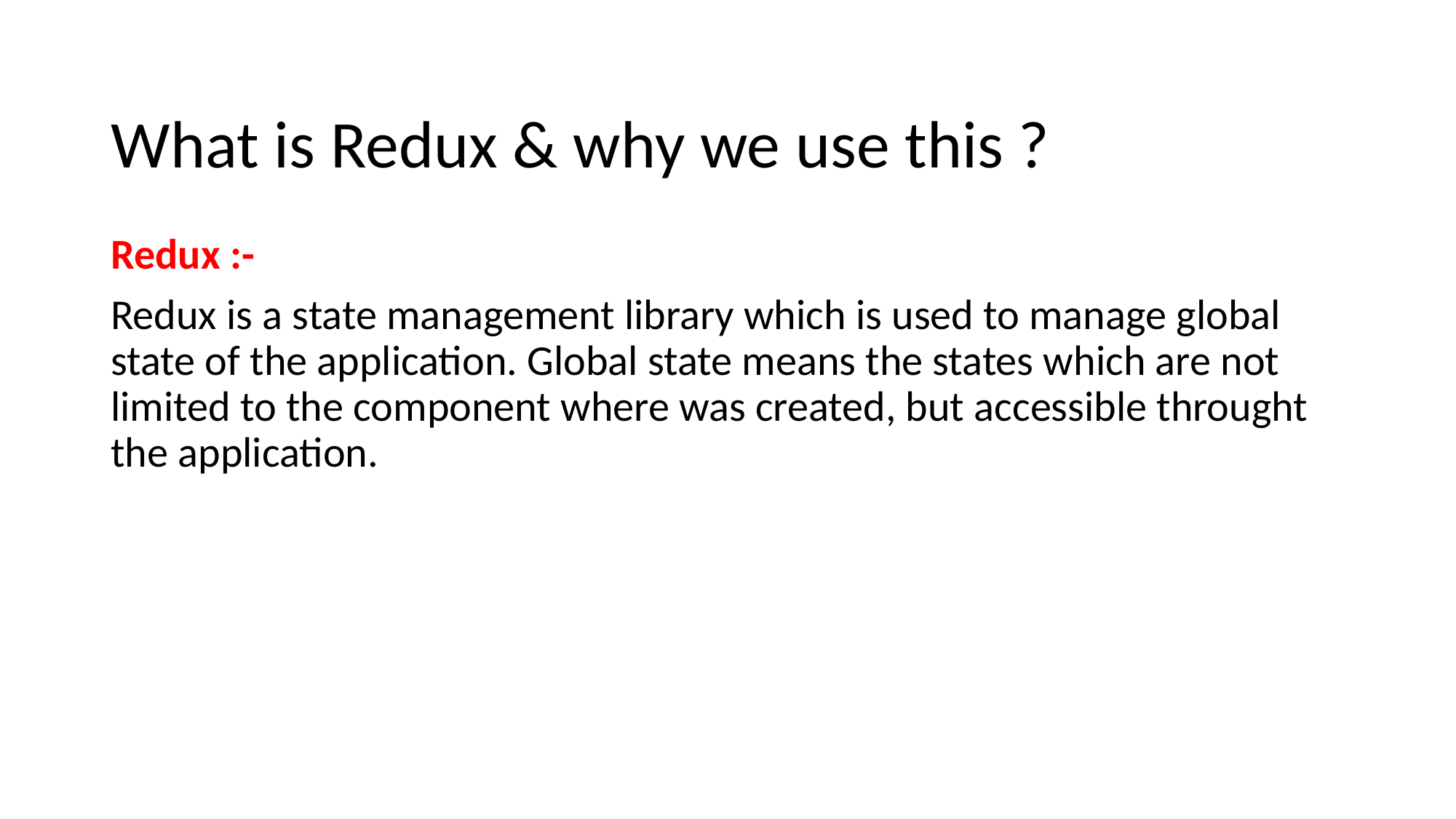

# What is Redux & why we use this ?
Redux :-
Redux is a state management library which is used to manage global state of the application. Global state means the states which are not limited to the component where was created, but accessible throught the application.